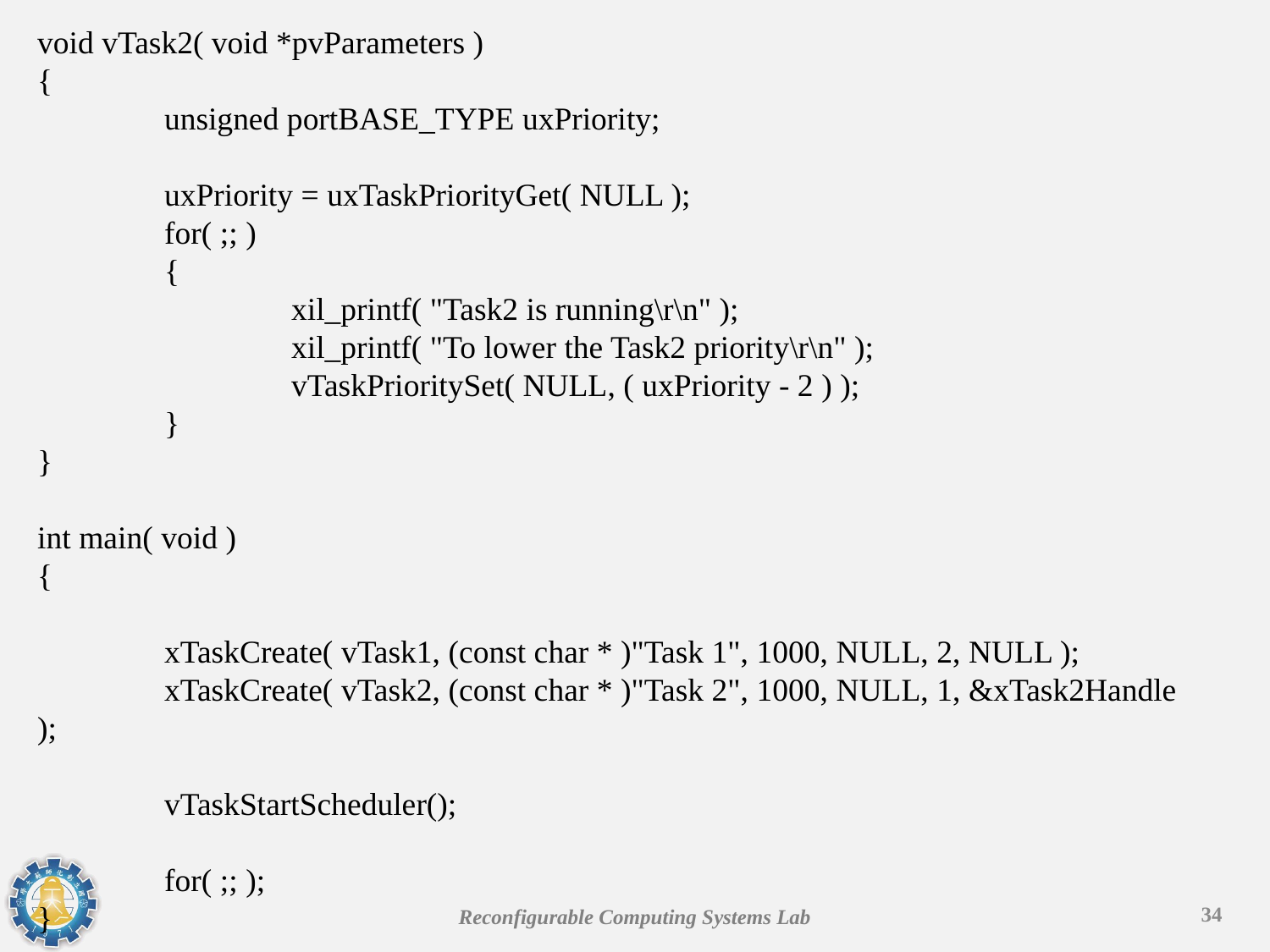

void vTask2( void *pvParameters )
{
	unsigned portBASE_TYPE uxPriority;

	uxPriority = uxTaskPriorityGet( NULL );
	for( ;; )
	{
		xil_printf( "Task2 is running\r\n" );
		xil_printf( "To lower the Task2 priority\r\n" );
		vTaskPrioritySet( NULL, ( uxPriority - 2 ) );
	}
}

int main( void )
{

	xTaskCreate( vTask1, (const char * )"Task 1", 1000, NULL, 2, NULL );
	xTaskCreate( vTask2, (const char * )"Task 2", 1000, NULL, 1, &xTask2Handle );

	vTaskStartScheduler();

	for( ;; );
}
34